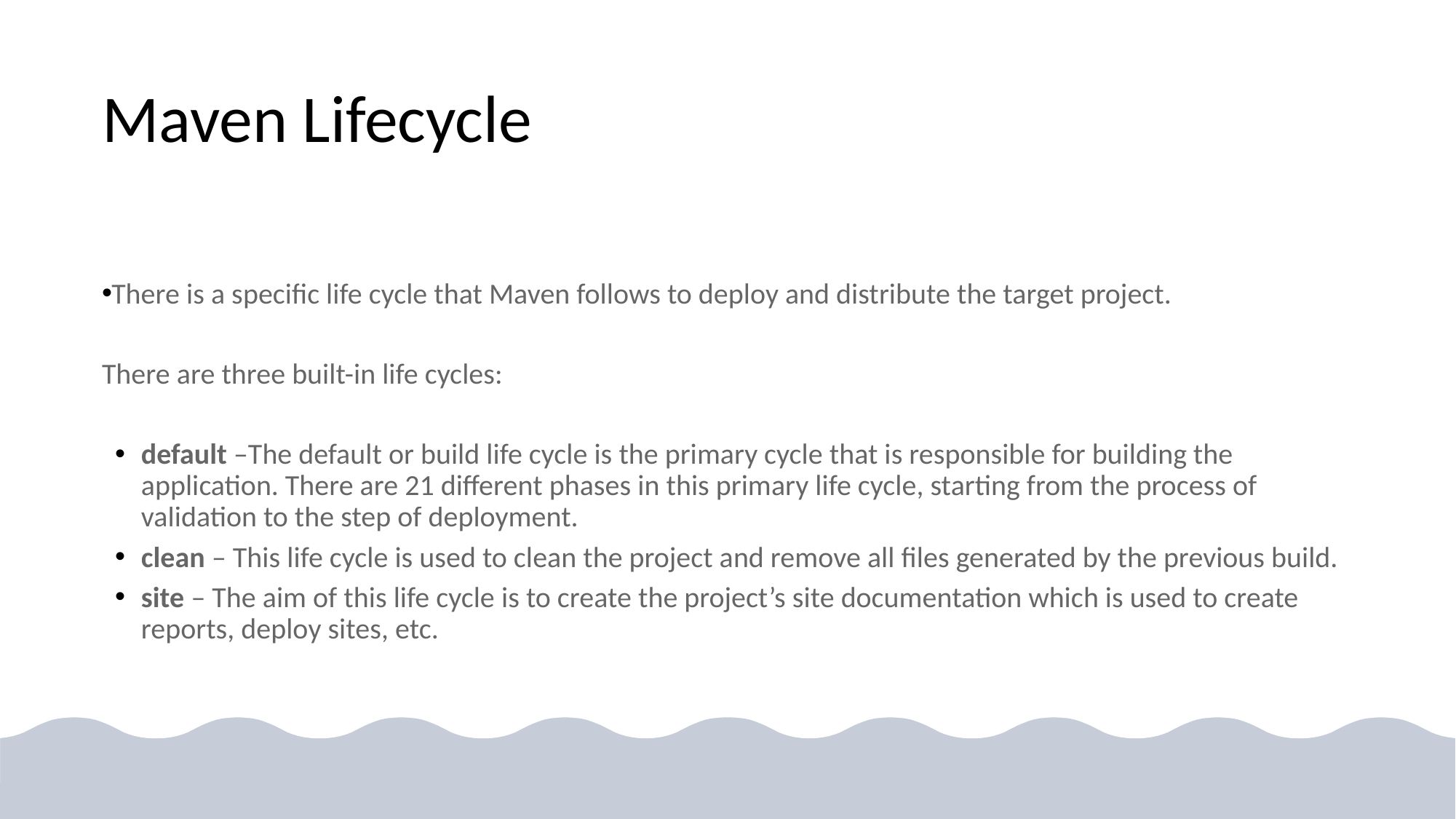

# Maven Lifecycle
There is a specific life cycle that Maven follows to deploy and distribute the target project.

There are three built-in life cycles:

default –The default or build life cycle is the primary cycle that is responsible for building the application. There are 21 different phases in this primary life cycle, starting from the process of validation to the step of deployment.
clean – This life cycle is used to clean the project and remove all files generated by the previous build.
site – The aim of this life cycle is to create the project’s site documentation which is used to create reports, deploy sites, etc.